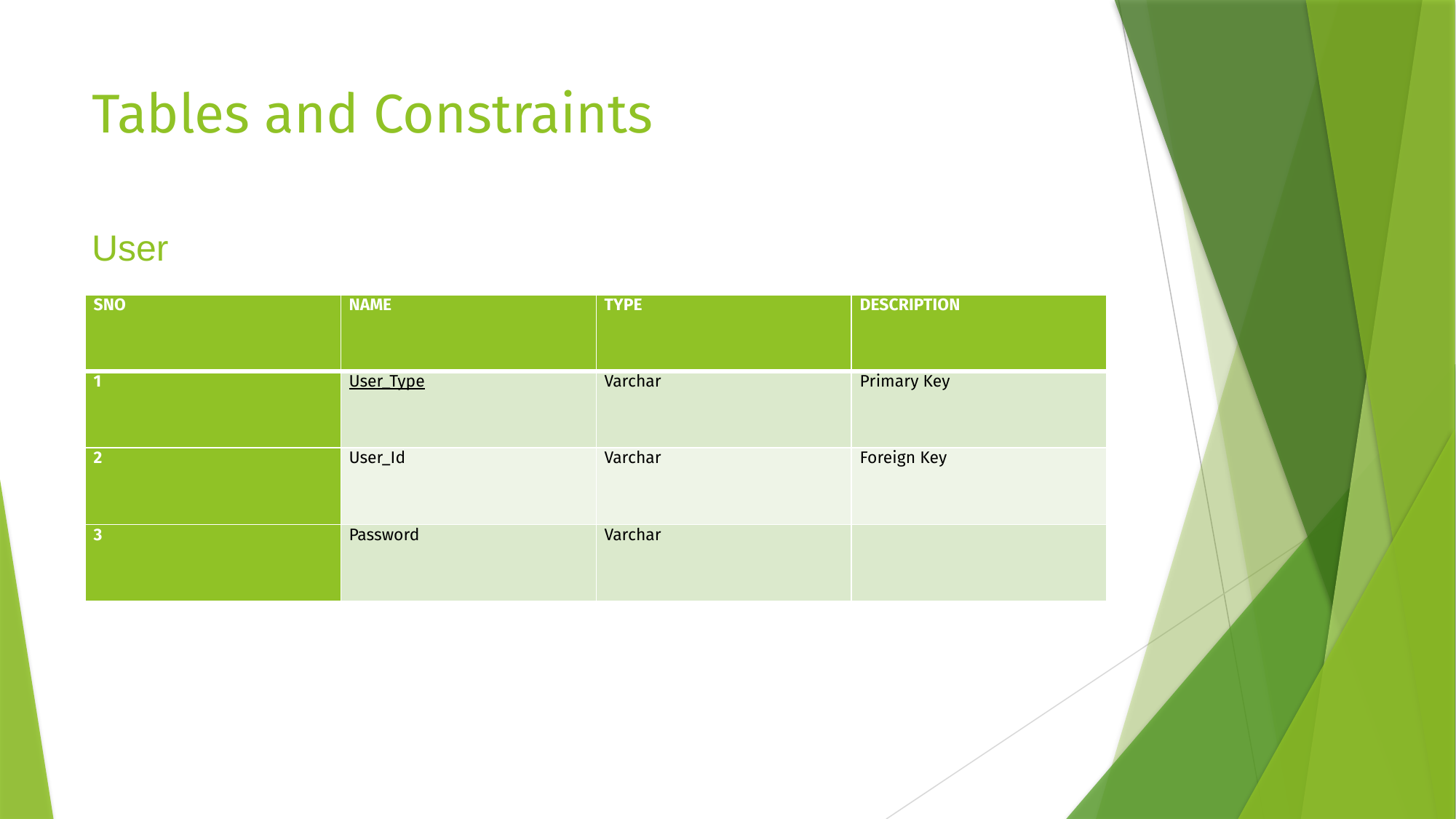

# Tables and Constraints
User

| SNO | NAME | TYPE | DESCRIPTION |
| --- | --- | --- | --- |
| 1 | User\_Type | Varchar | Primary Key |
| 2 | User\_Id | Varchar | Foreign Key |
| 3 | Password | Varchar |  |